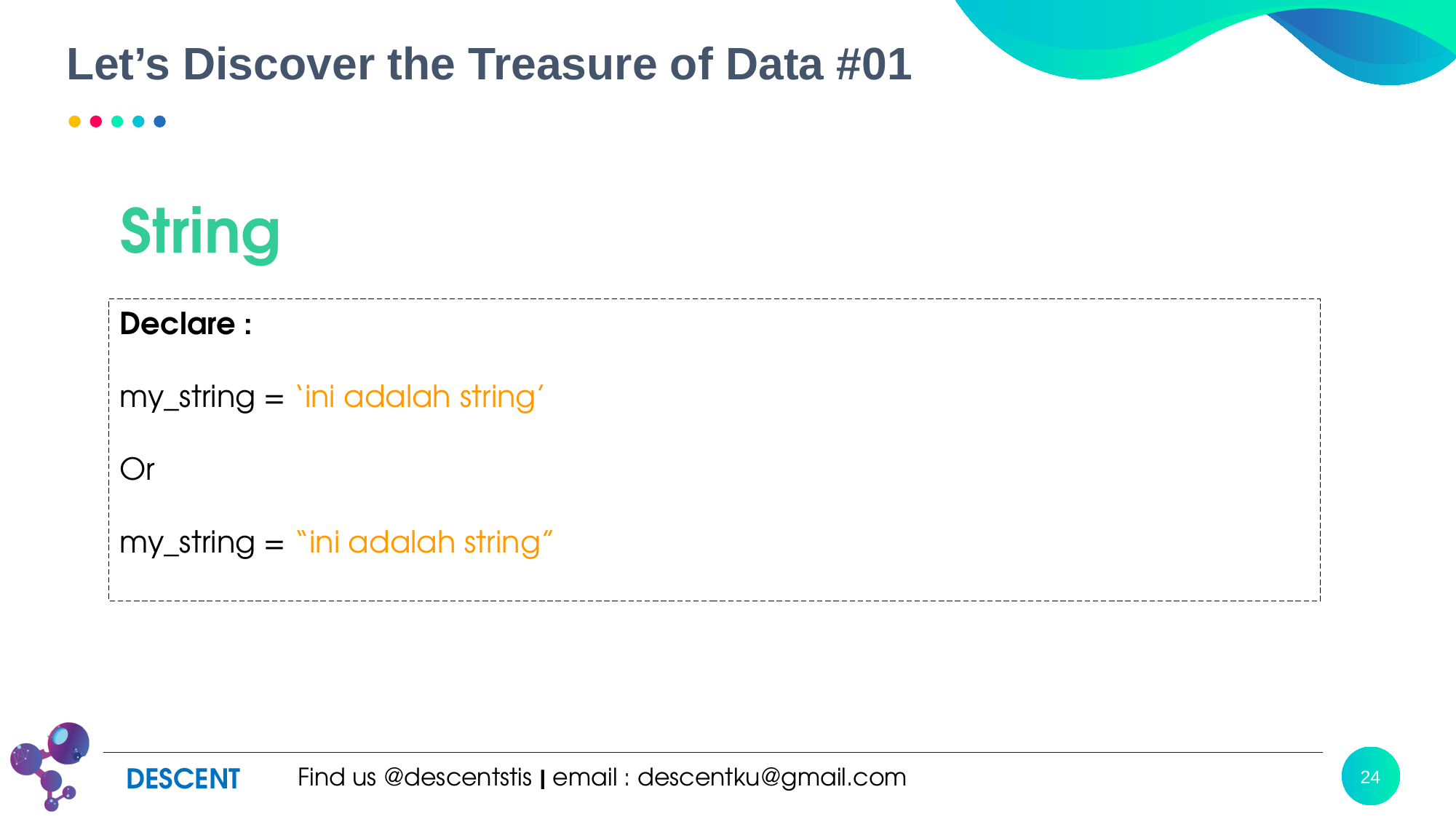

# Let’s Discover the Treasure of Data #01
String
Declare :

my_string = ‘ini adalah string’

Or

my_string = “ini adalah string”

24